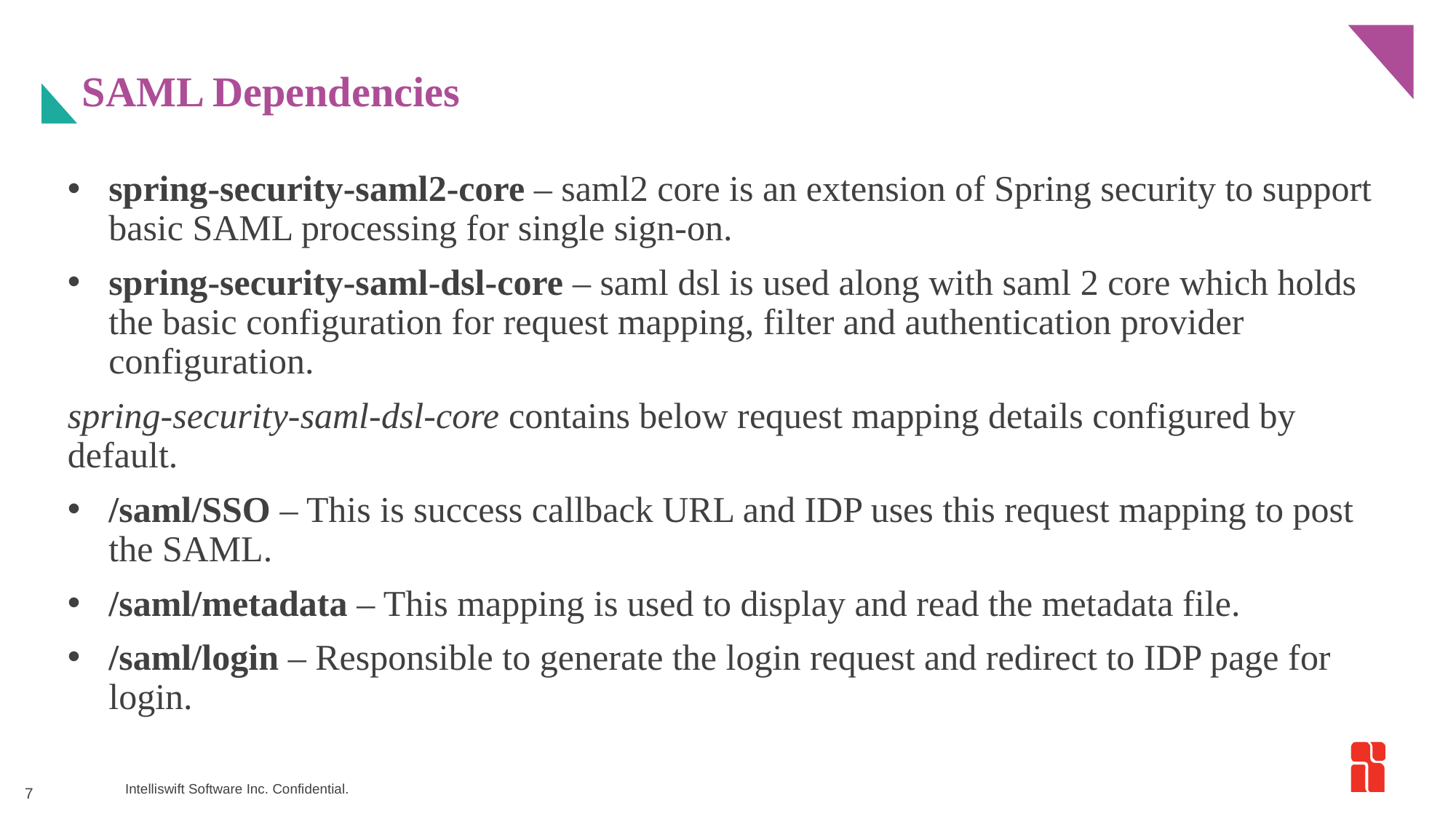

# SAML Dependencies
spring-security-saml2-core – saml2 core is an extension of Spring security to support basic SAML processing for single sign-on.
spring-security-saml-dsl-core – saml dsl is used along with saml 2 core which holds the basic configuration for request mapping, filter and authentication provider configuration.
spring-security-saml-dsl-core contains below request mapping details configured by default.
/saml/SSO – This is success callback URL and IDP uses this request mapping to post the SAML.
/saml/metadata – This mapping is used to display and read the metadata file.
/saml/login – Responsible to generate the login request and redirect to IDP page for login.